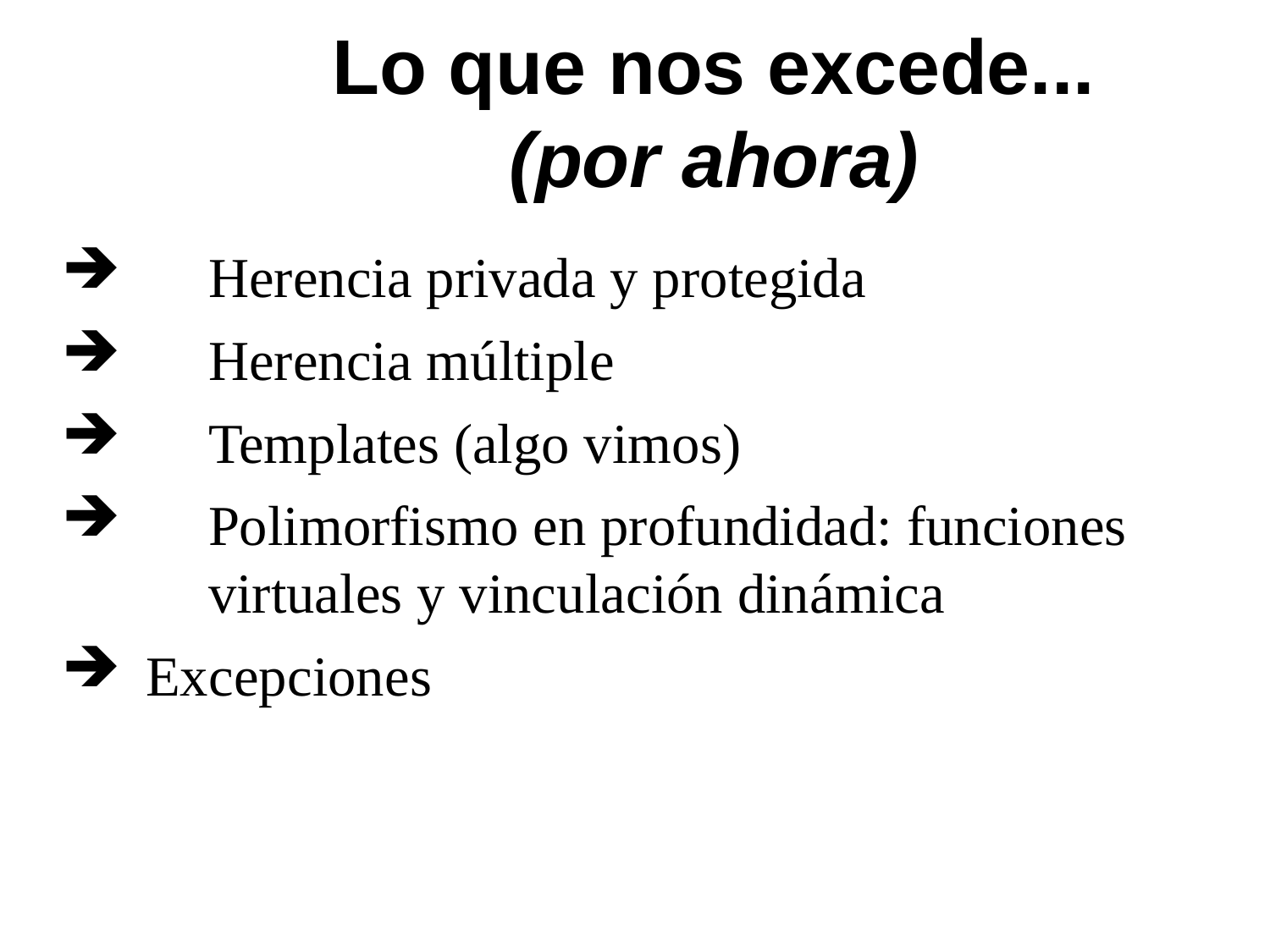

# Lo que nos excede... (por ahora)
   	Herencia privada y protegida
   	Herencia múltiple
   	Templates (algo vimos)
   	Polimorfismo en profundidad: funciones 				virtuales y vinculación dinámica
 	Excepciones